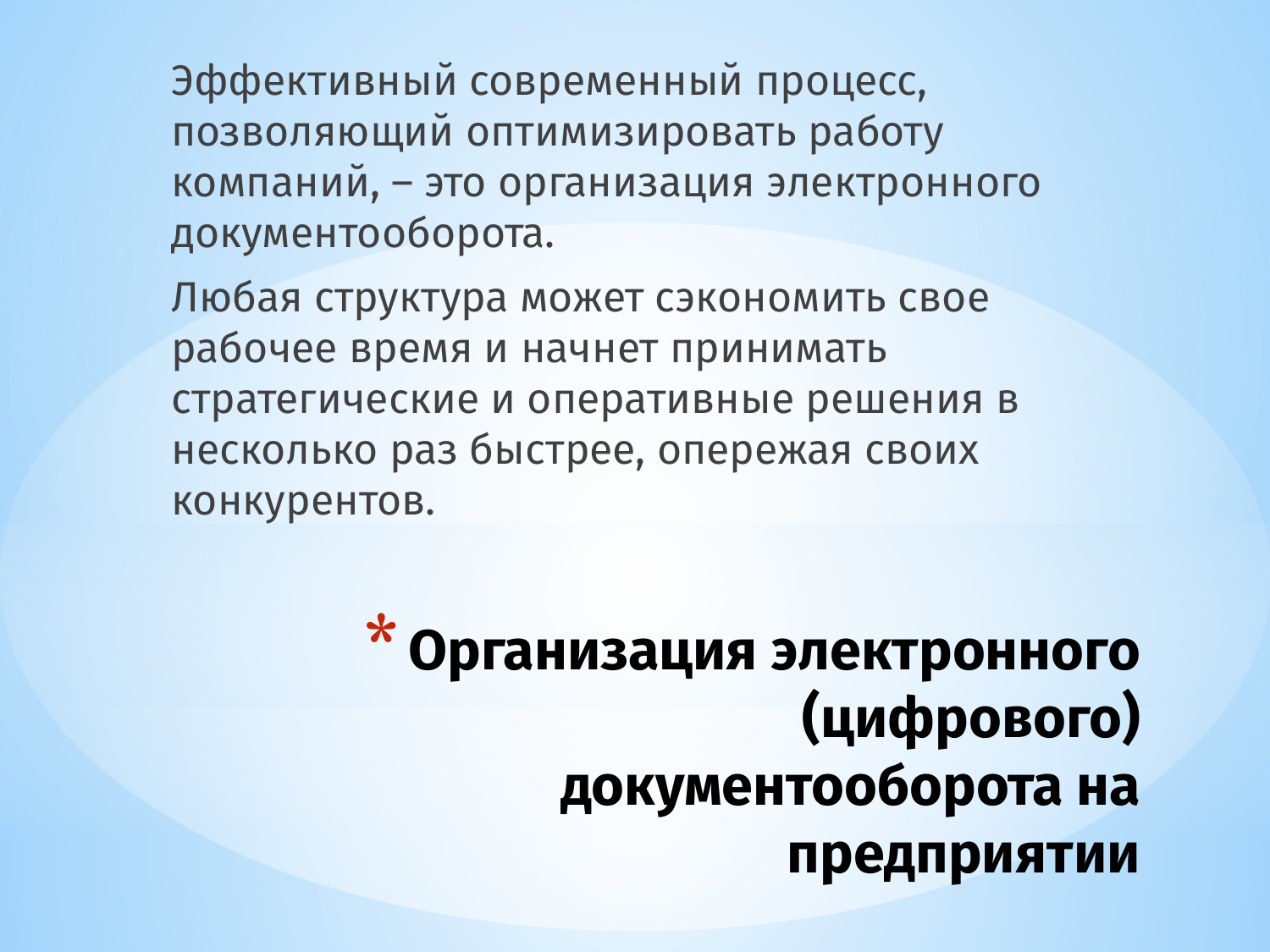

Эффективный современный процесс, позволяющий оптимизировать работу компаний, – это организация электронного документооборота.
Любая структура может сэкономить свое рабочее время и начнет принимать стратегические и оперативные решения в несколько раз быстрее, опережая своих конкурентов.
# Организация электронного (цифрового) документооборота на предприятии